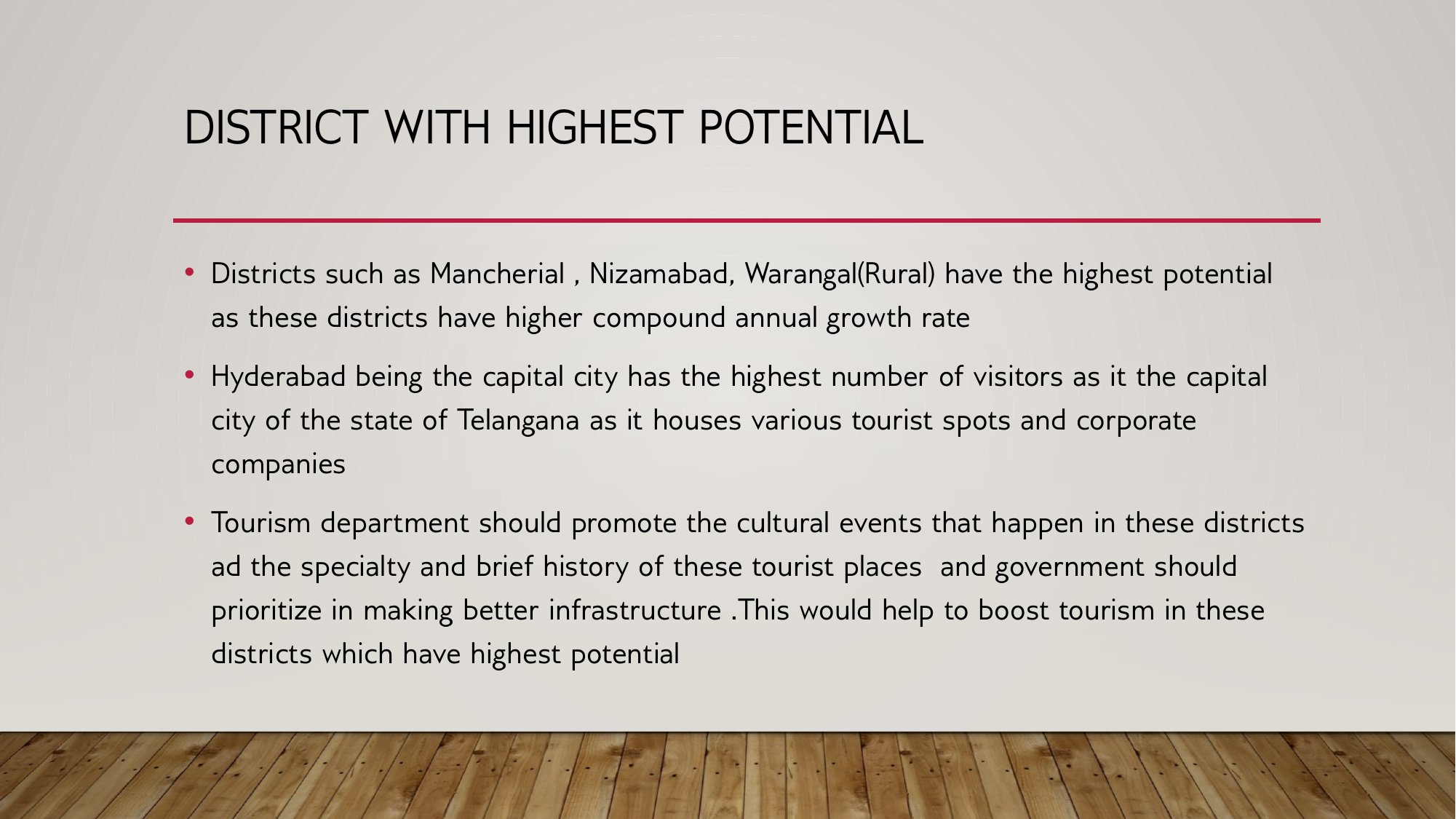

# District with highest potential
Districts such as Mancherial , Nizamabad, Warangal(Rural) have the highest potential as these districts have higher compound annual growth rate
Hyderabad being the capital city has the highest number of visitors as it the capital city of the state of Telangana as it houses various tourist spots and corporate companies
Tourism department should promote the cultural events that happen in these districts ad the specialty and brief history of these tourist places  and government should prioritize in making better infrastructure .This would help to boost tourism in these districts which have highest potential